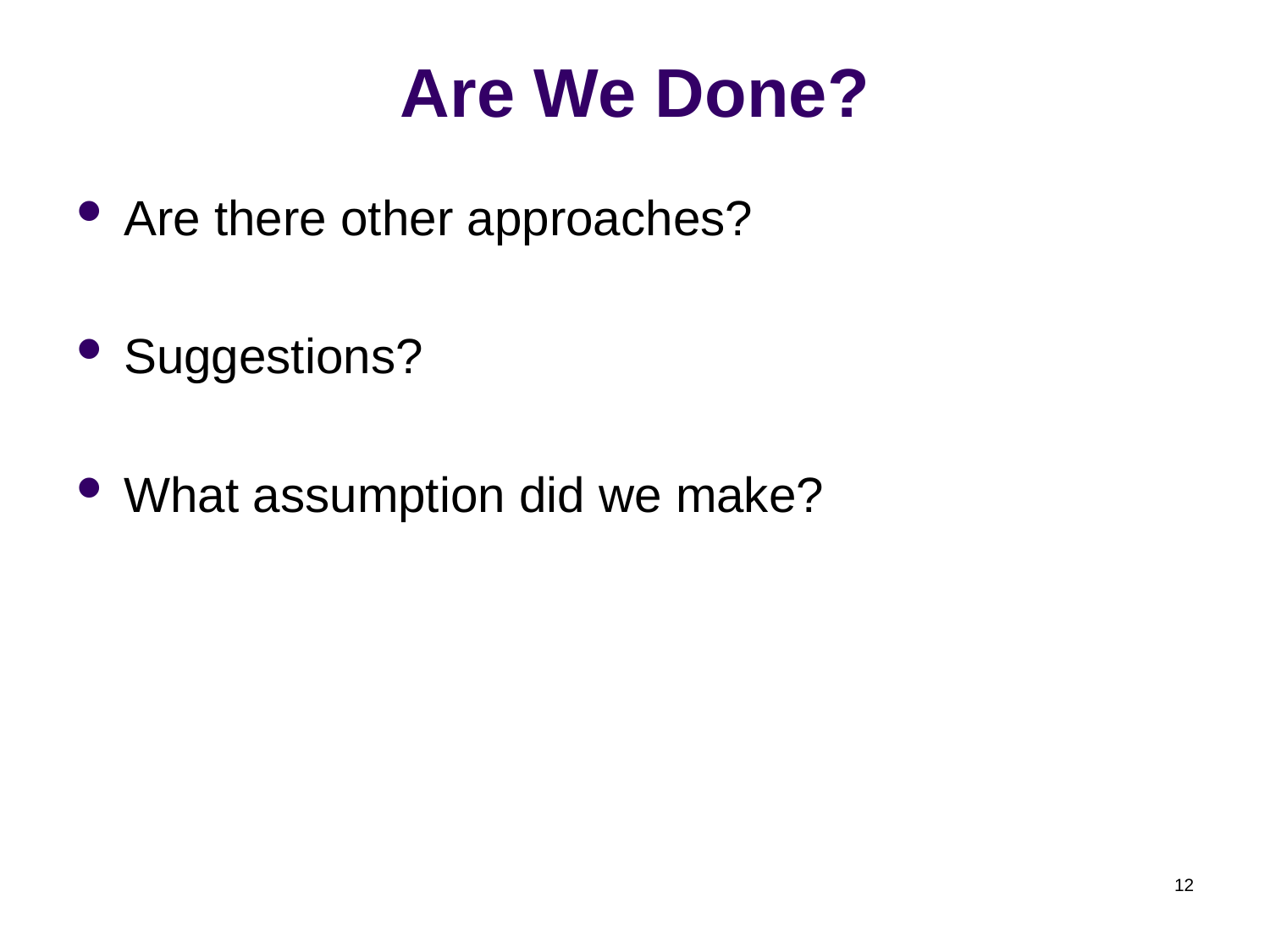

# Are We Done?
Are there other approaches?

Suggestions?

What assumption did we make?

12